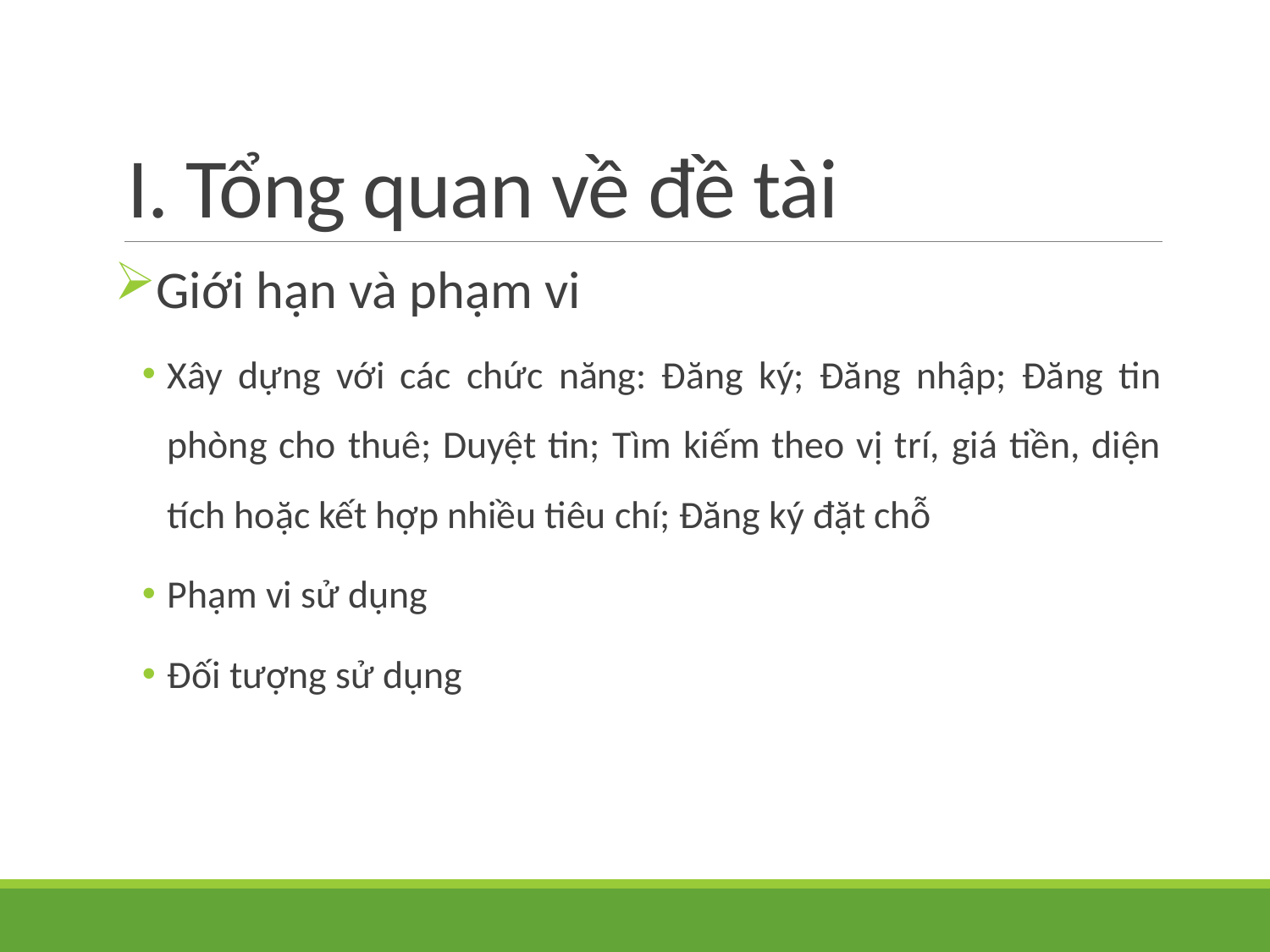

# I. Tổng quan về đề tài
Giới hạn và phạm vi
Xây dựng với các chức năng: Đăng ký; Đăng nhập; Đăng tin phòng cho thuê; Duyệt tin; Tìm kiếm theo vị trí, giá tiền, diện tích hoặc kết hợp nhiều tiêu chí; Đăng ký đặt chỗ
Phạm vi sử dụng
Đối tượng sử dụng